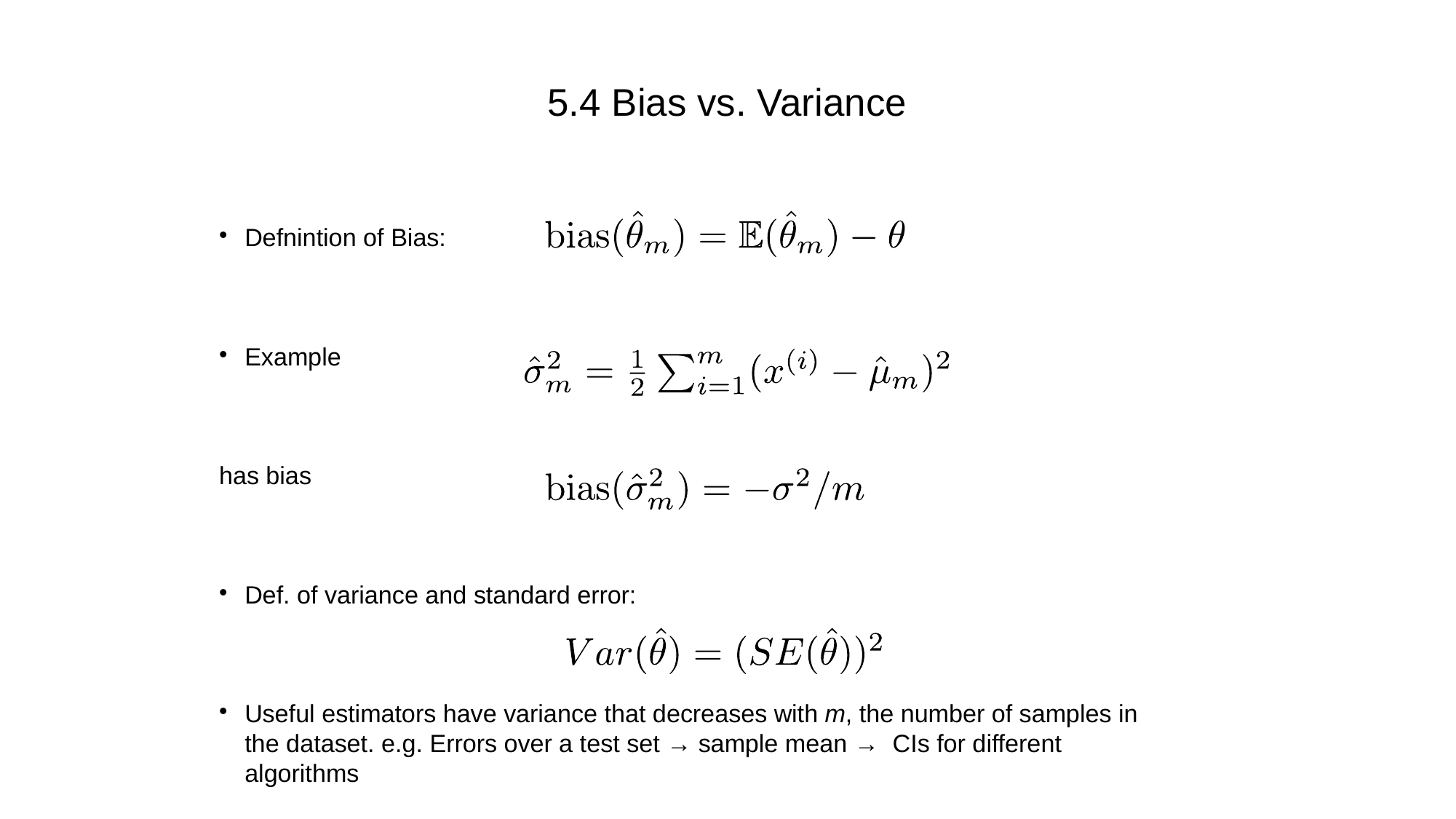

5.4 Bias vs. Variance

Defnintion of Bias:

Example

has bias

Def. of variance and standard error:

Useful estimators have variance that decreases with m, the number of samples in the dataset. e.g. Errors over a test set → sample mean →  CIs for different algorithms